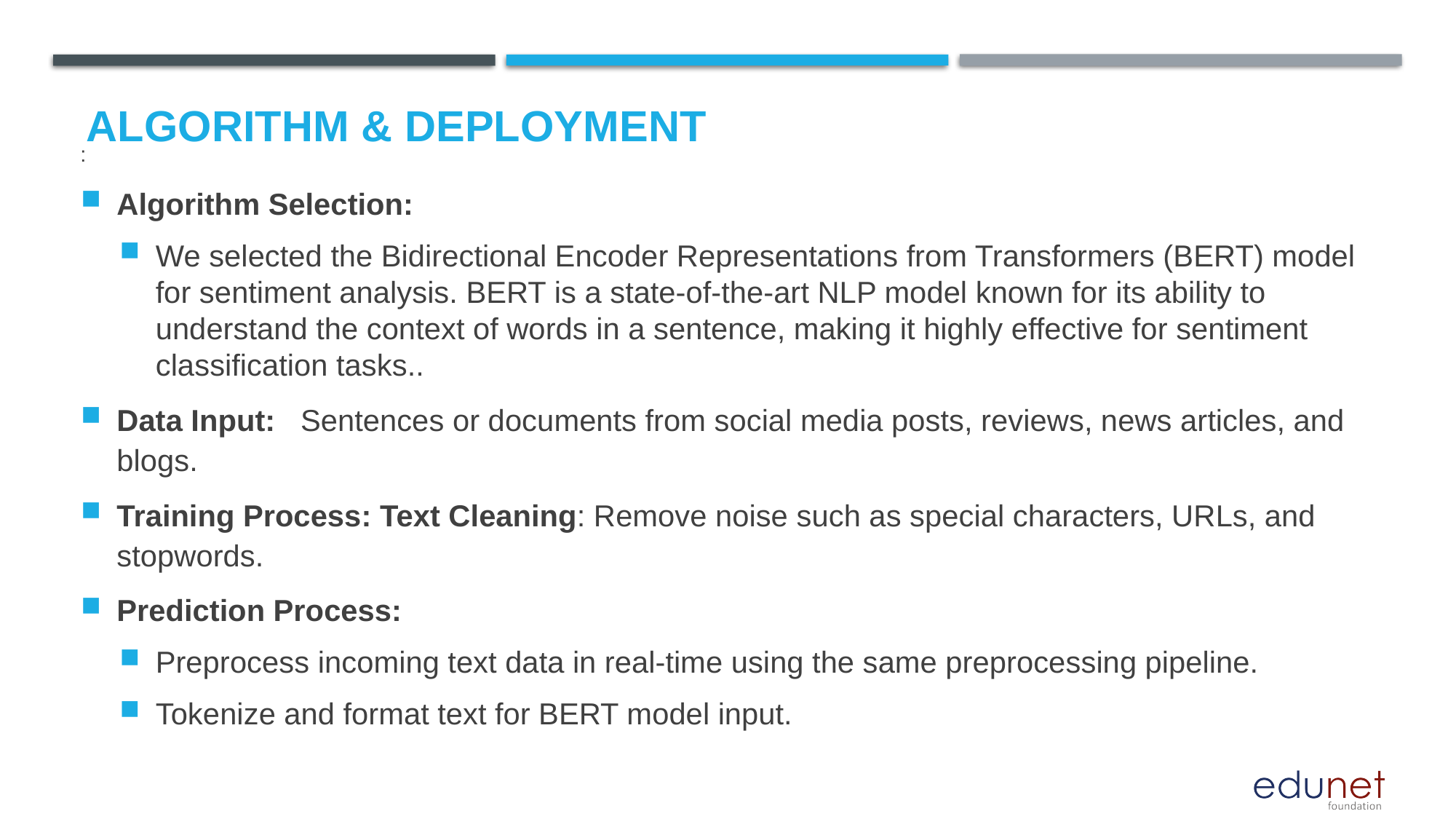

# Algorithm & Deployment
:
Algorithm Selection:
We selected the Bidirectional Encoder Representations from Transformers (BERT) model for sentiment analysis. BERT is a state-of-the-art NLP model known for its ability to understand the context of words in a sentence, making it highly effective for sentiment classification tasks..
Data Input:   Sentences or documents from social media posts, reviews, news articles, and blogs.
Training Process: Text Cleaning: Remove noise such as special characters, URLs, and stopwords.
Prediction Process:
Preprocess incoming text data in real-time using the same preprocessing pipeline.
Tokenize and format text for BERT model input.